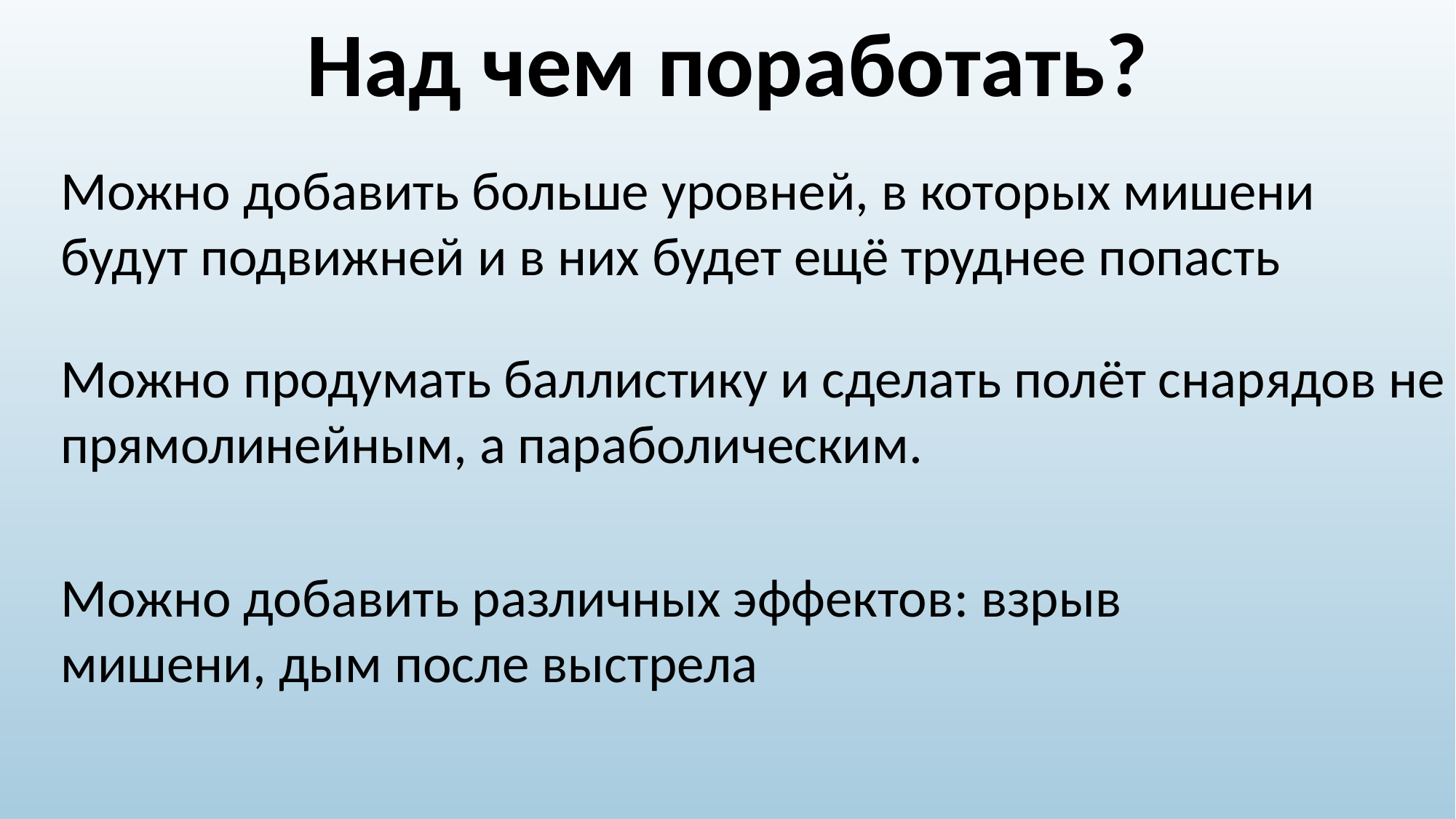

Над чем поработать?
Можно добавить больше уровней, в которых мишени будут подвижней и в них будет ещё труднее попасть
Можно продумать баллистику и сделать полёт снарядов не прямолинейным, а параболическим.
Можно добавить различных эффектов: взрыв мишени, дым после выстрела